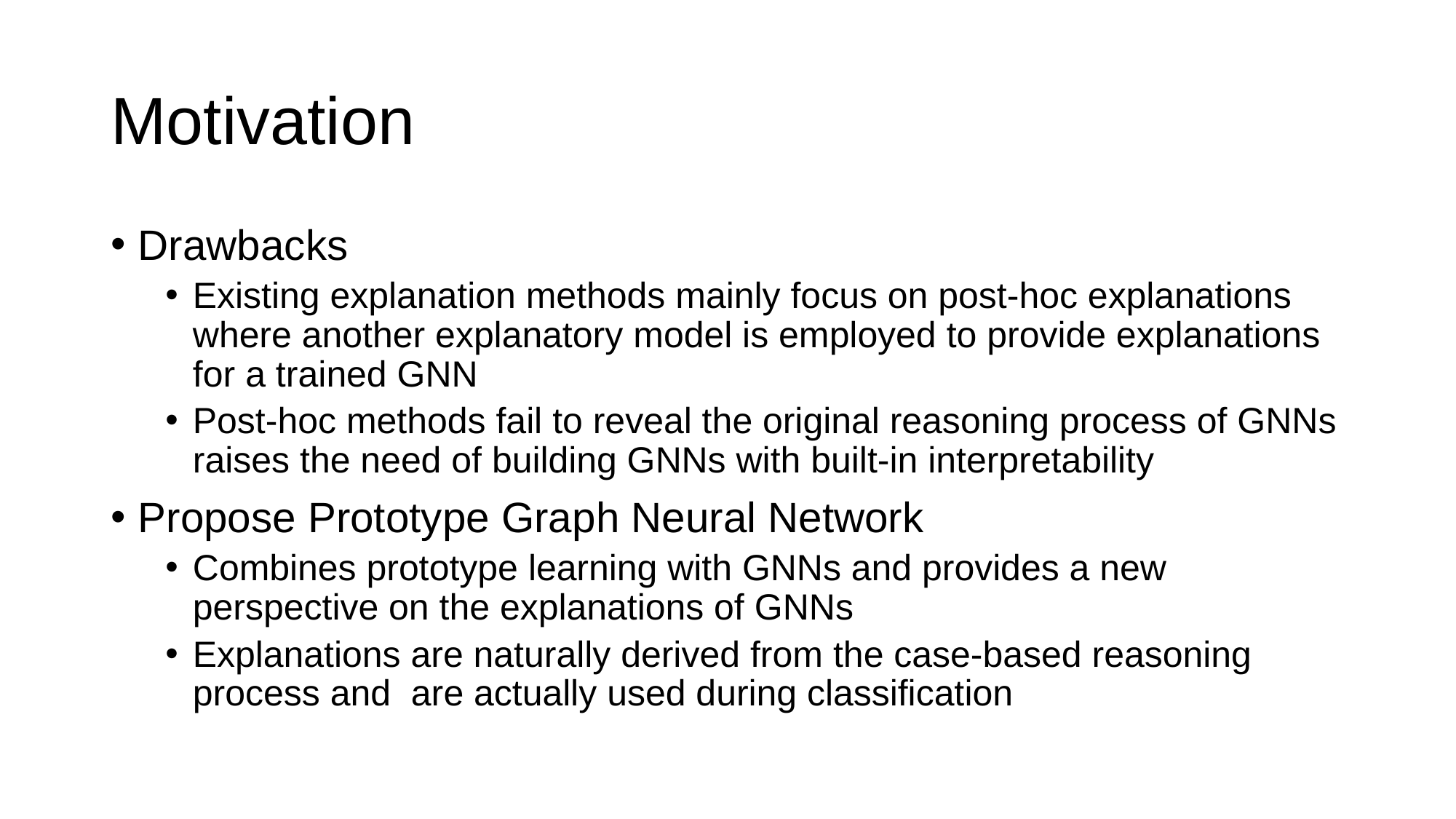

# Motivation
Drawbacks
Existing explanation methods mainly focus on post-hoc explanations where another explanatory model is employed to provide explanations for a trained GNN
Post-hoc methods fail to reveal the original reasoning process of GNNs raises the need of building GNNs with built-in interpretability
Propose Prototype Graph Neural Network
Combines prototype learning with GNNs and provides a new perspective on the explanations of GNNs
Explanations are naturally derived from the case-based reasoning process and  are actually used during classification